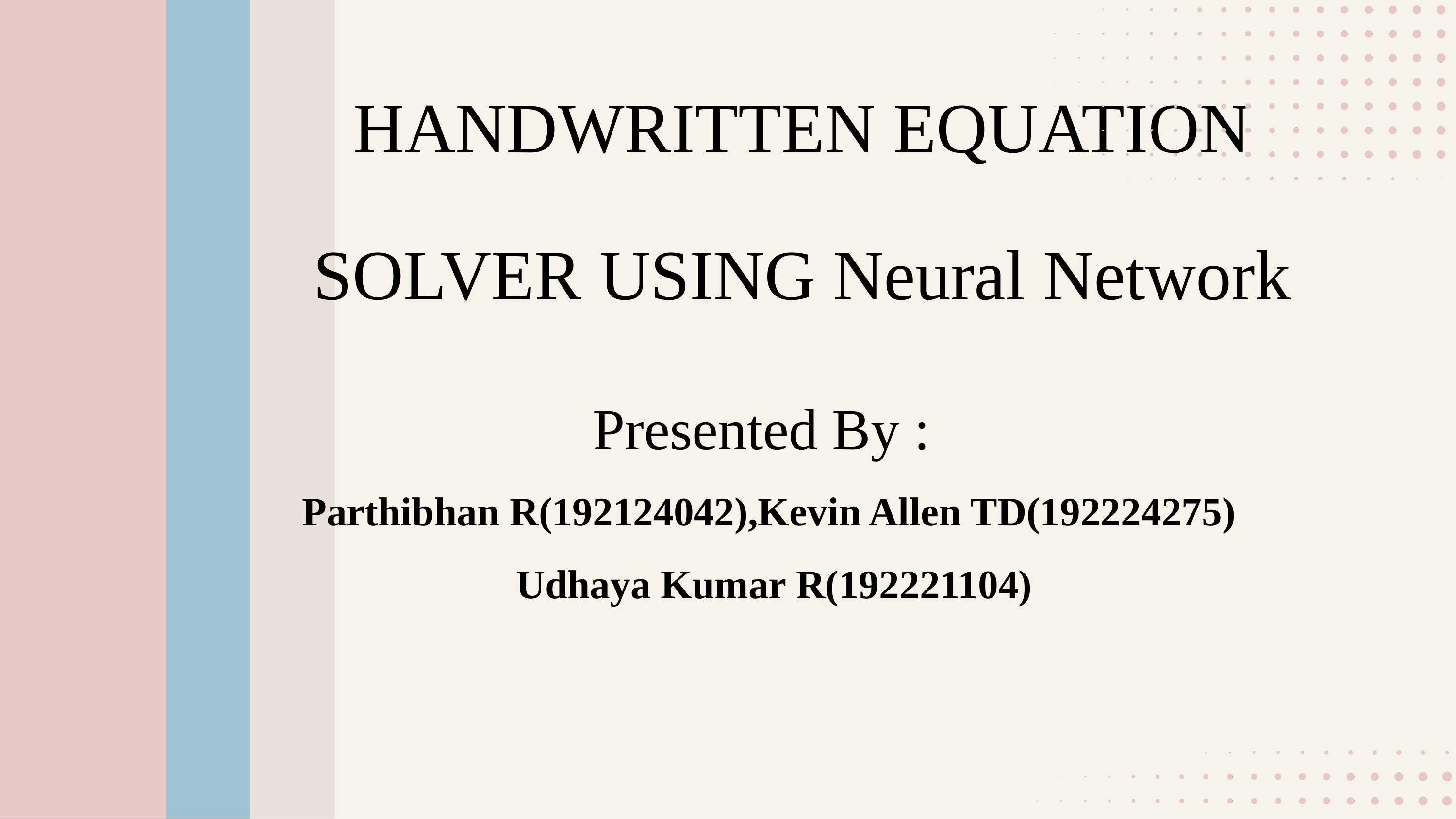

HANDWRITTEN EQUATION SOLVER USING Neural Network
Presented By :
Parthibhan R(192124042),Kevin Allen TD(192224275)
 Udhaya Kumar R(192221104)